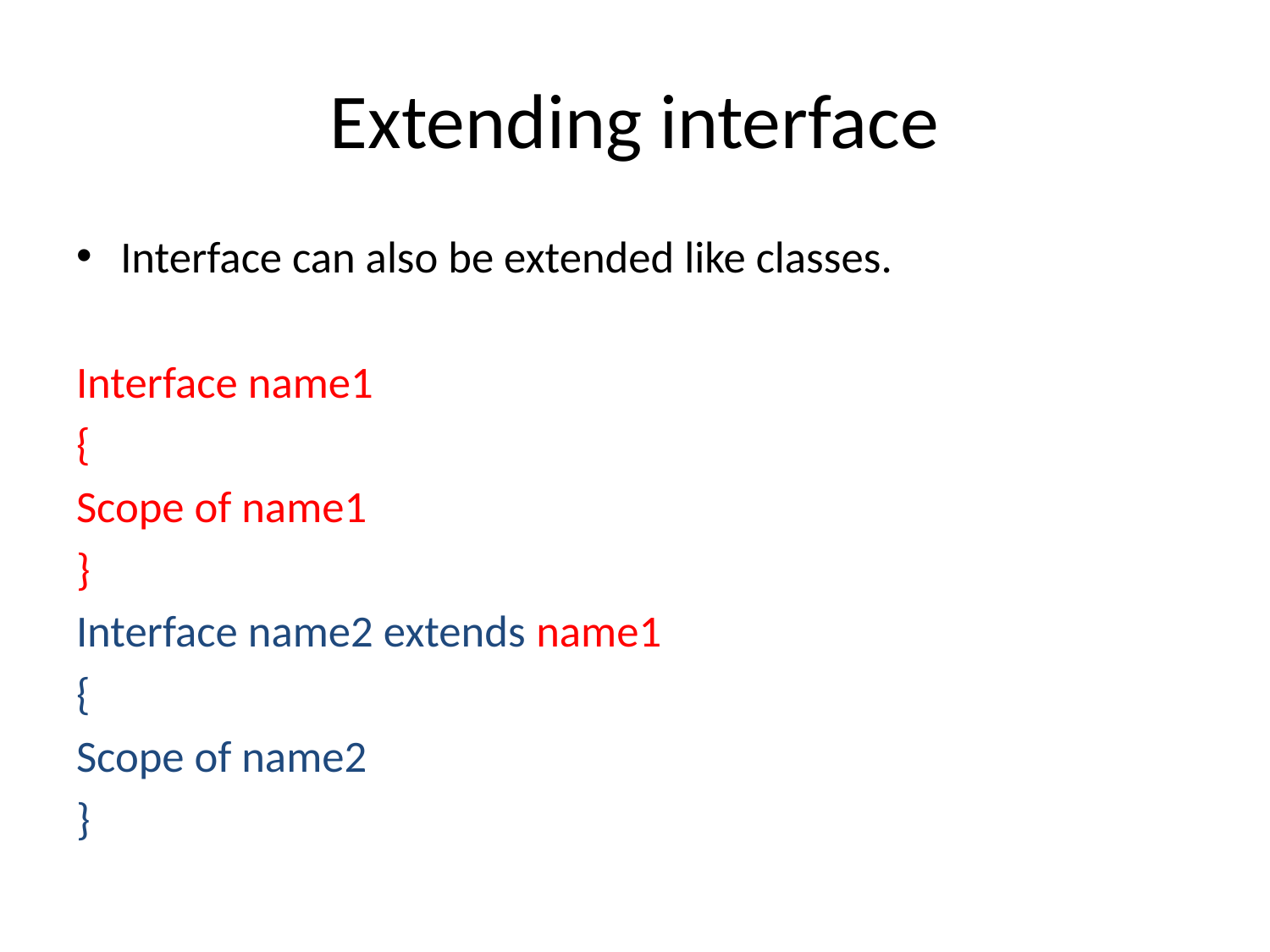

# Extending interface
Interface can also be extended like classes.

Interface name1
{
Scope of name1
}
Interface name2 extends name1
{
Scope of name2
}